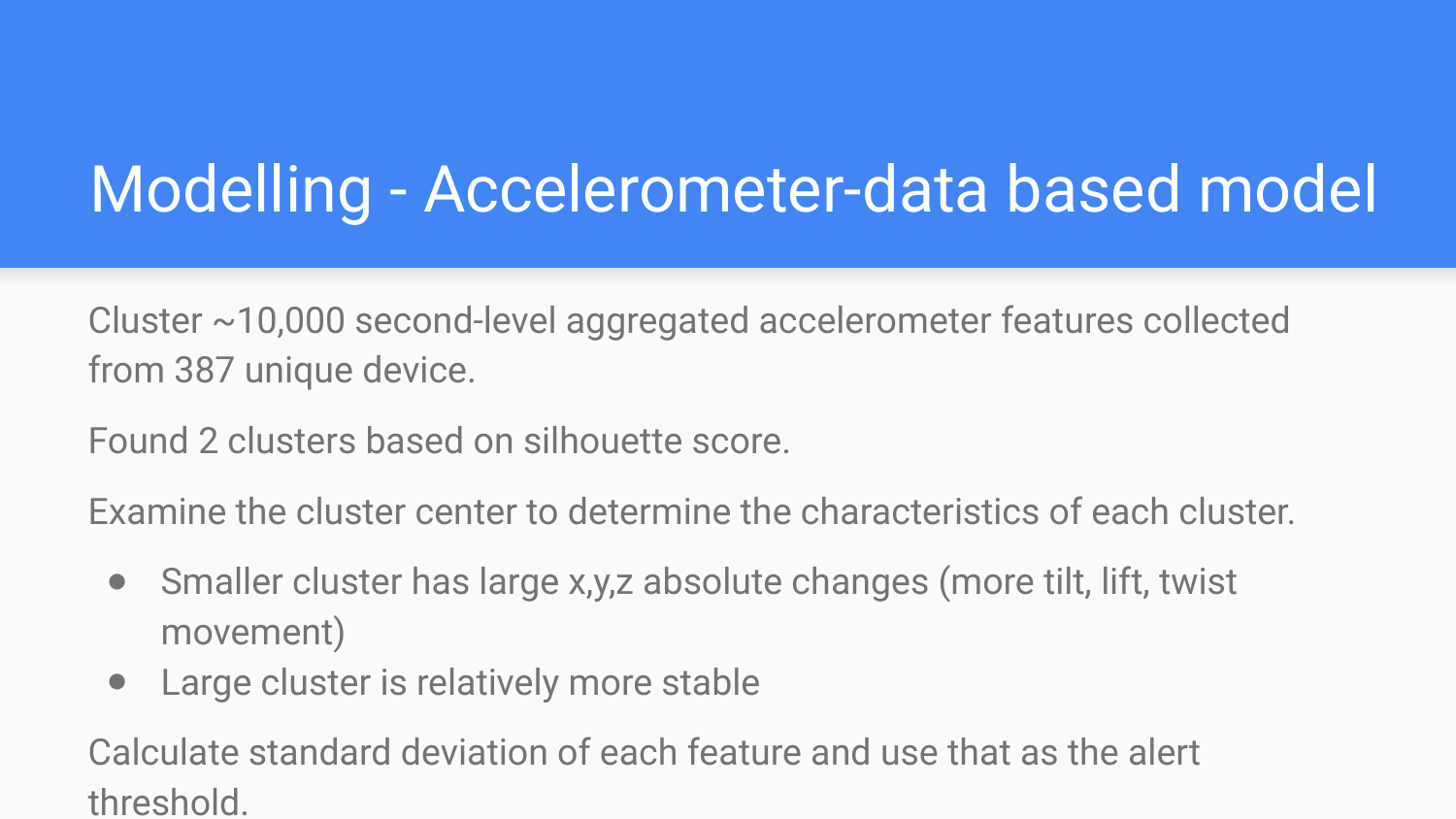

# Modelling - Accelerometer-data based model
Cluster ~10,000 second-level aggregated accelerometer features collected from 387 unique device.
Found 2 clusters based on silhouette score.
Examine the cluster center to determine the characteristics of each cluster.
Smaller cluster has large x,y,z absolute changes (more tilt, lift, twist movement)
Large cluster is relatively more stable
Calculate standard deviation of each feature and use that as the alert threshold.